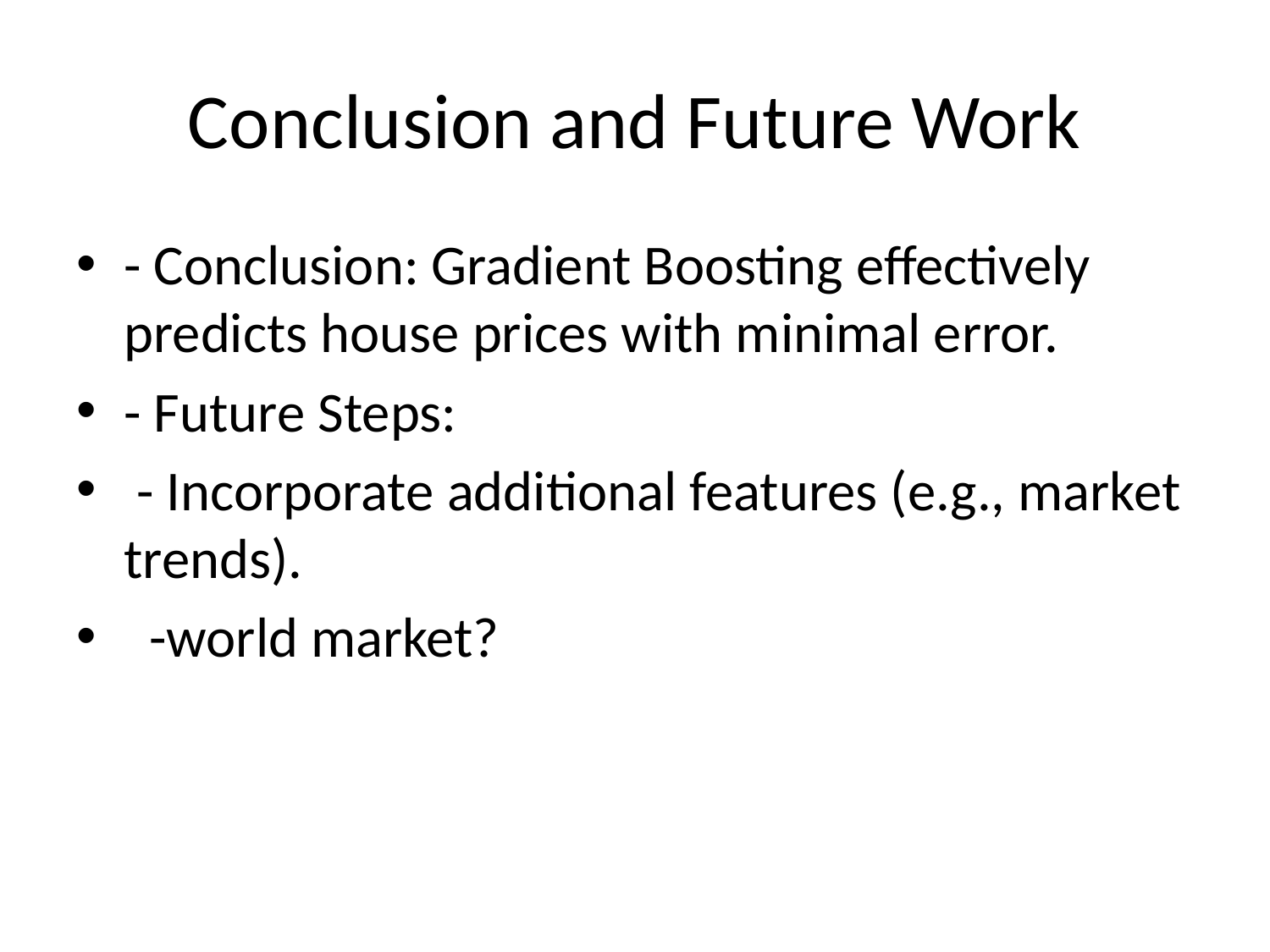

# Conclusion and Future Work
- Conclusion: Gradient Boosting effectively predicts house prices with minimal error.
- Future Steps:
 - Incorporate additional features (e.g., market trends).
  -world market?